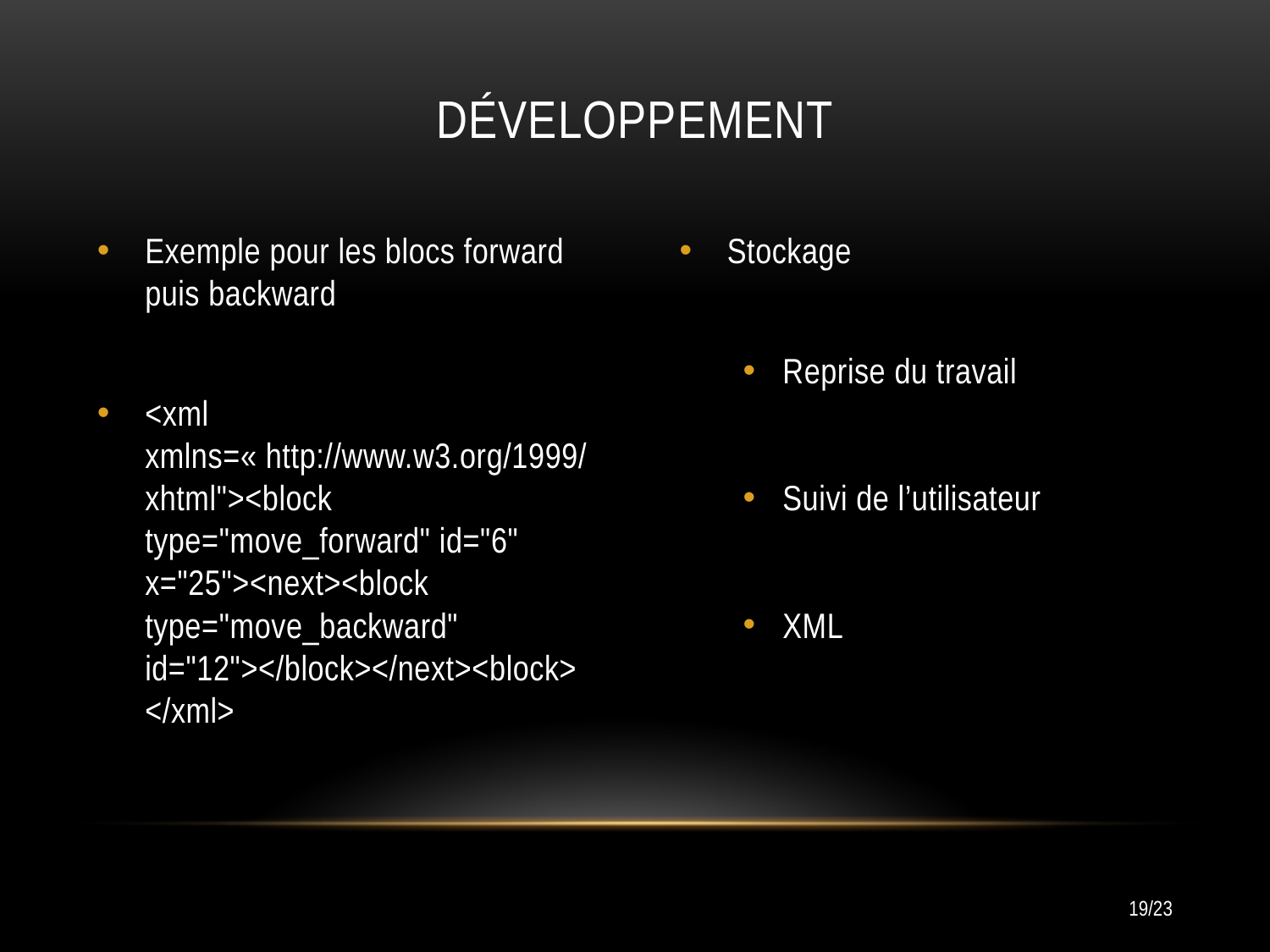

# développement
Exemple pour les blocs forward puis backward

<xml xmlns=« http://www.w3.org/1999/xhtml"><block type="move_forward" id="6" x="25"><next><block type="move_backward" id="12"></block></next><block></xml>
Stockage

Reprise du travail

Suivi de l’utilisateur

XML

19/23